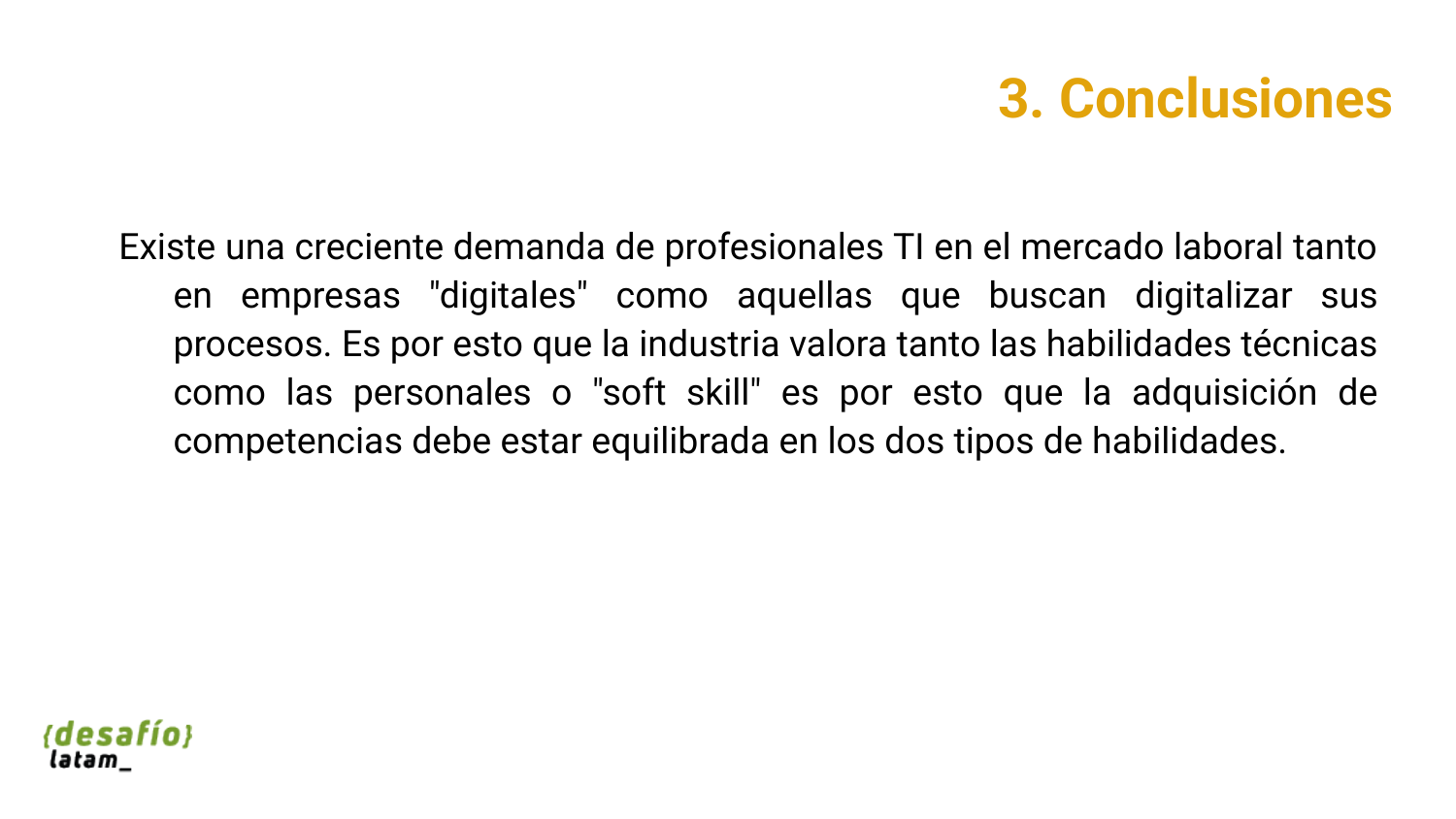

# 3. Conclusiones
Existe una creciente demanda de profesionales TI en el mercado laboral tanto en empresas "digitales" como aquellas que buscan digitalizar sus procesos. Es por esto que la industria valora tanto las habilidades técnicas como las personales o "soft skill" es por esto que la adquisición de competencias debe estar equilibrada en los dos tipos de habilidades.